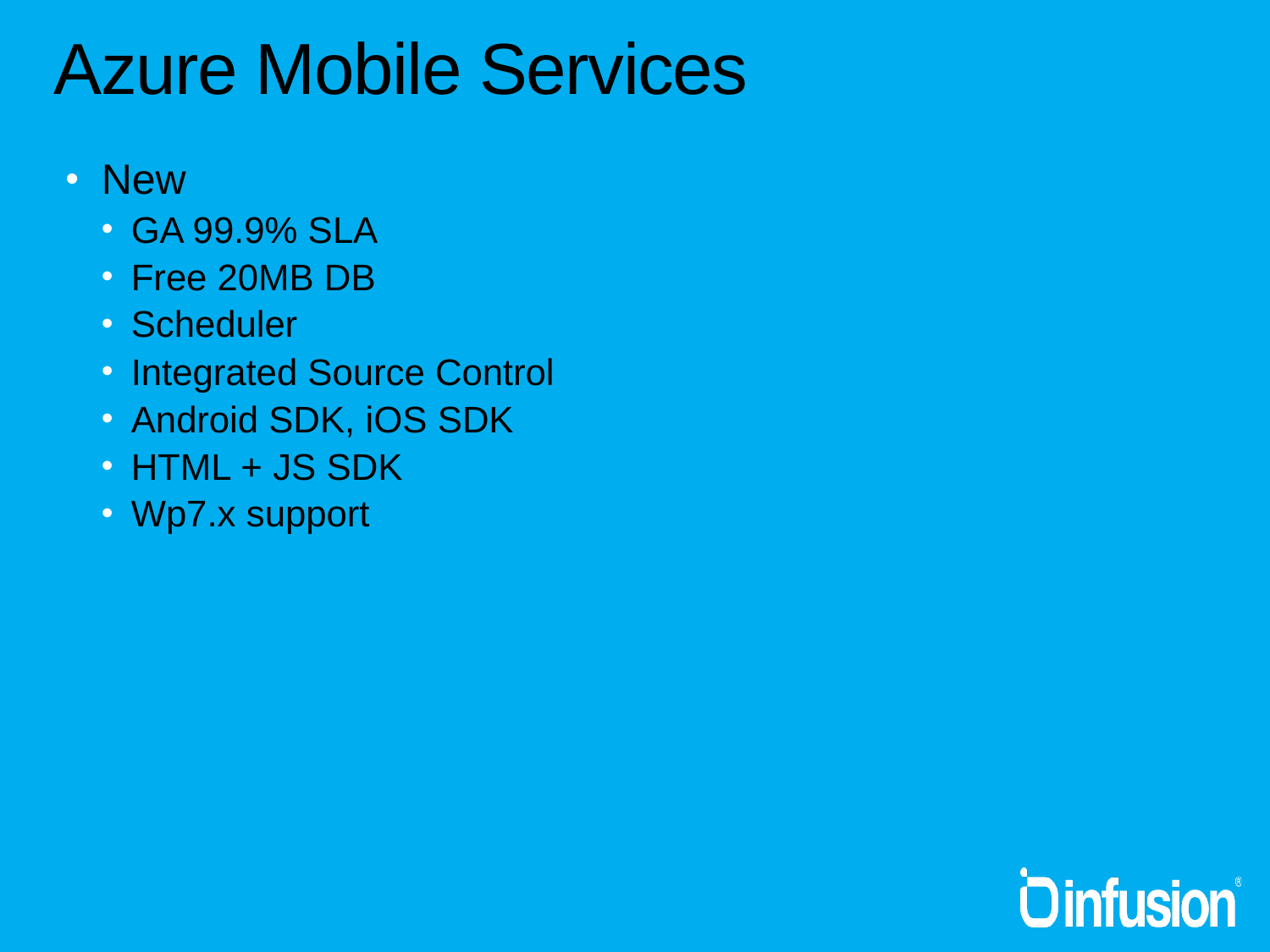

# Azure Mobile Services
New
GA 99.9% SLA
Free 20MB DB
Scheduler
Integrated Source Control
Android SDK, iOS SDK
HTML + JS SDK
Wp7.x support